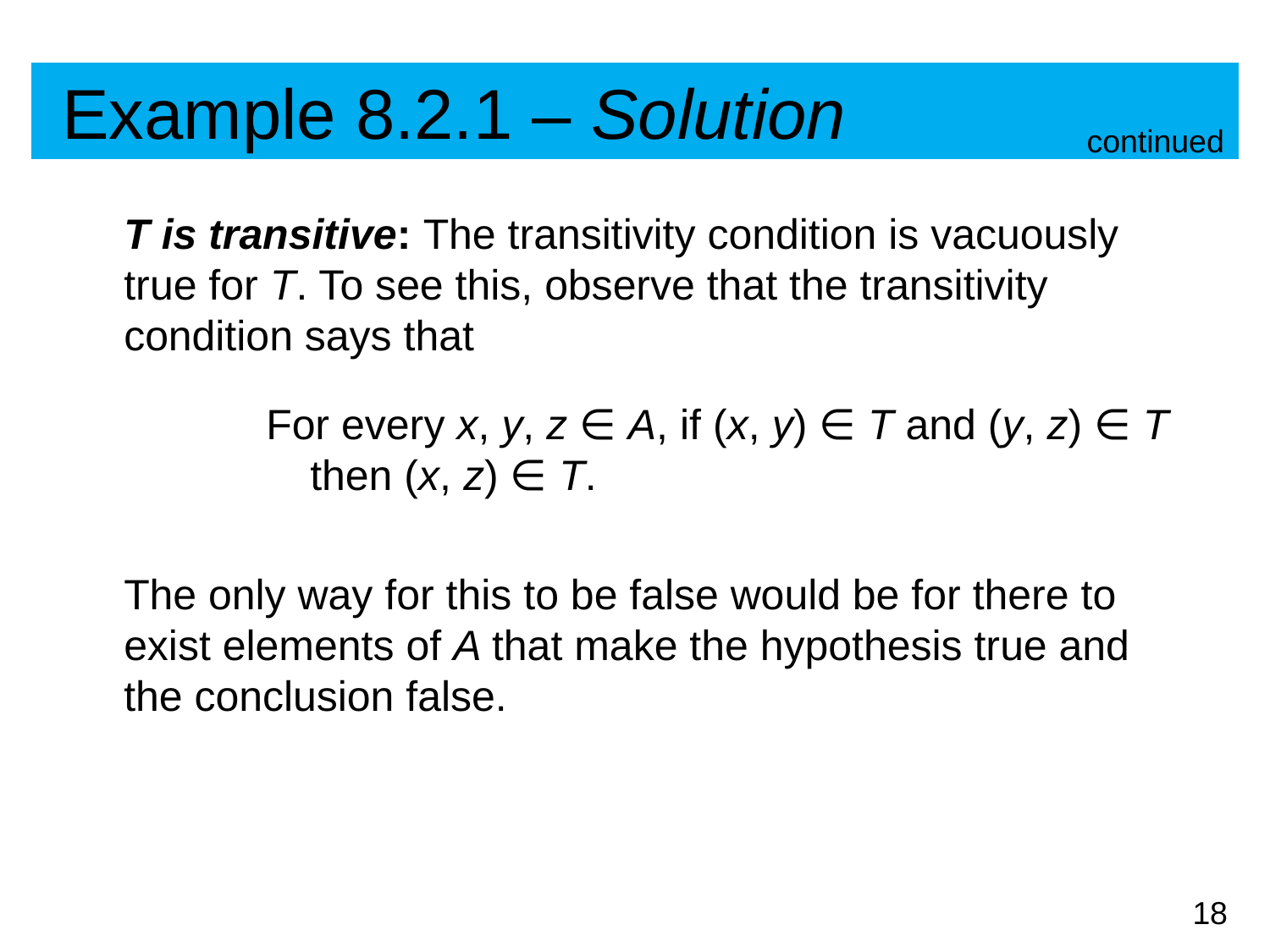

# Example 8.2.1 – Solution
continued
	T is transitive: The transitivity condition is vacuously true for T. To see this, observe that the transitivity condition says that

	            For every x, y, z ∈ A, if (x, y) ∈ T and (y, z) ∈ T  	     then (x, z) ∈ T.

	The only way for this to be false would be for there to exist elements of A that make the hypothesis true and the conclusion false.